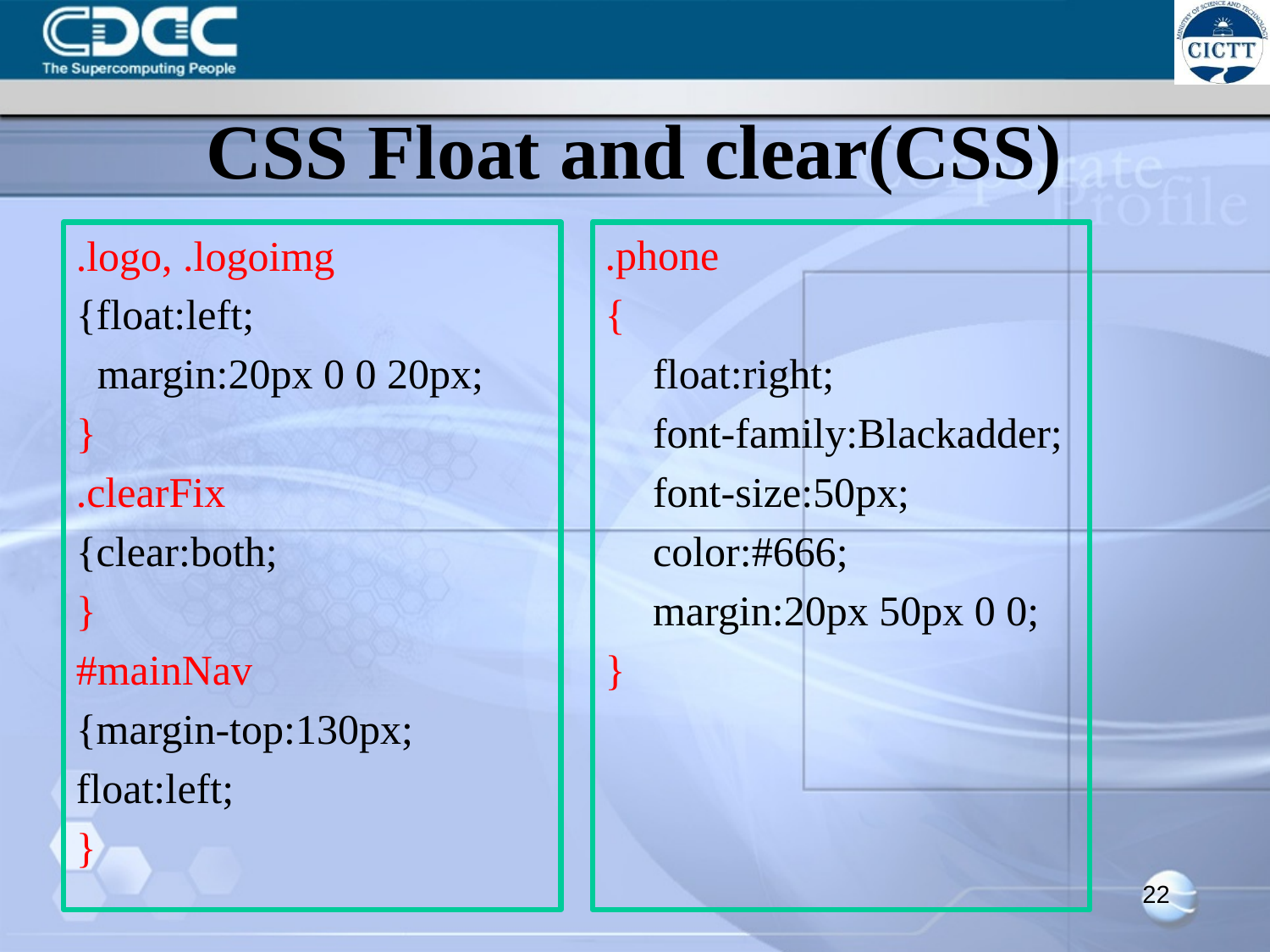

# CSS Float and clear(CSS)
.logo, .logoimg
{float:left;
  margin:20px 0 0 20px;
}
.clearFix
{clear:both;
}
#mainNav
{margin-top:130px;
float:left;
}
.phone
{
	float:right;
	font-family:Blackadder;
	font-size:50px;
	color:#666;
	margin:20px 50px 0 0;
}